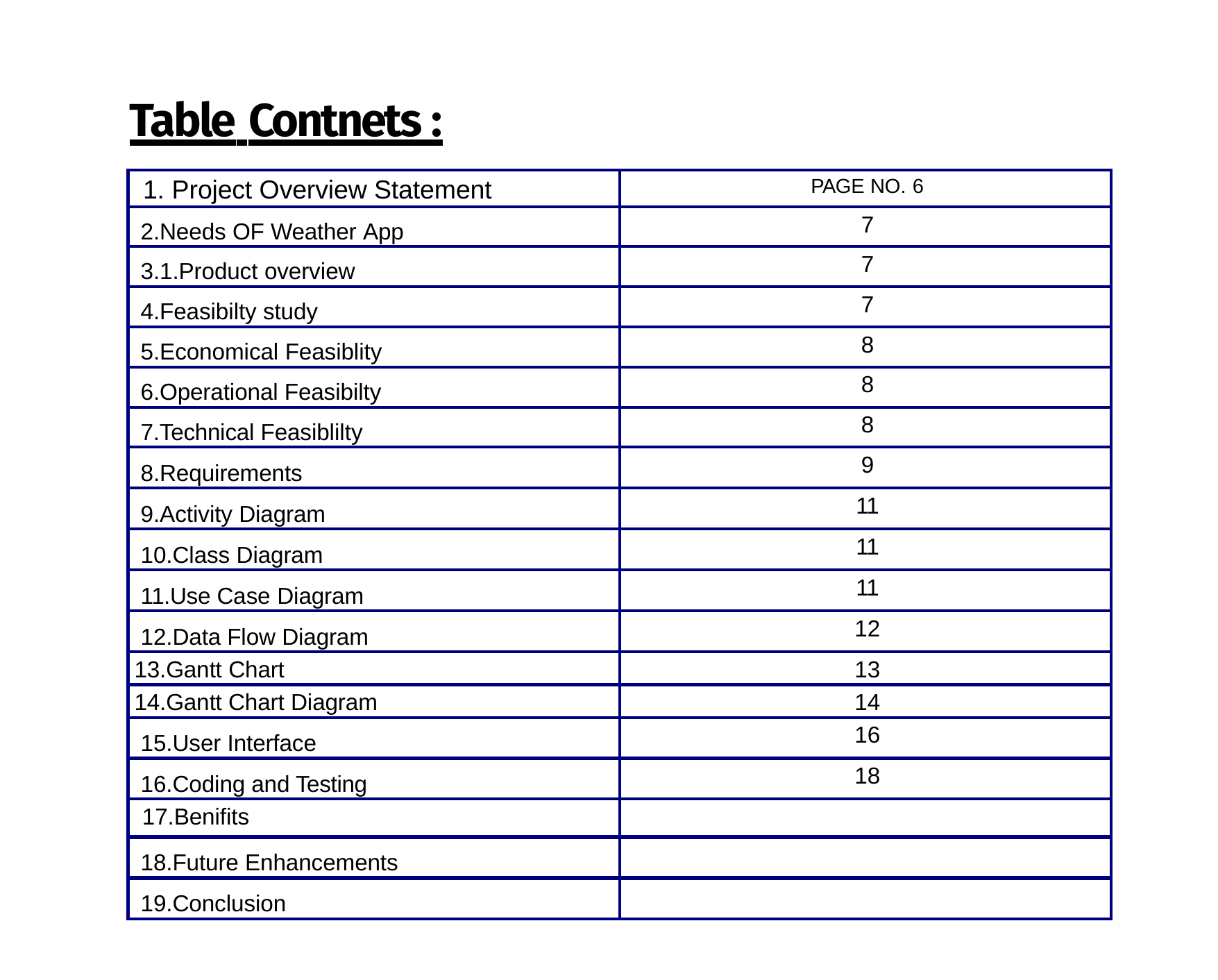

Table Contnets :
| 1. Project Overview Statement | PAGE NO. 6 |
| --- | --- |
| 2.Needs OF Weather App | 7 |
| 3.1.Product overview | 7 |
| 4.Feasibilty study | 7 |
| 5.Economical Feasiblity | 8 |
| 6.Operational Feasibilty | 8 |
| 7.Technical Feasiblilty | 8 |
| 8.Requirements | 9 |
| 9.Activity Diagram | 11 |
| 10.Class Diagram | 11 |
| 11.Use Case Diagram | 11 |
| 12.Data Flow Diagram | 12 |
| 13.Gantt Chart | 13 |
| 14.Gantt Chart Diagram | 14 |
| 15.User Interface | 16 |
| 16.Coding and Testing | 18 |
| 17.Benifits |  |
| 18.Future Enhancements |  |
| 19.Conclusion |  |